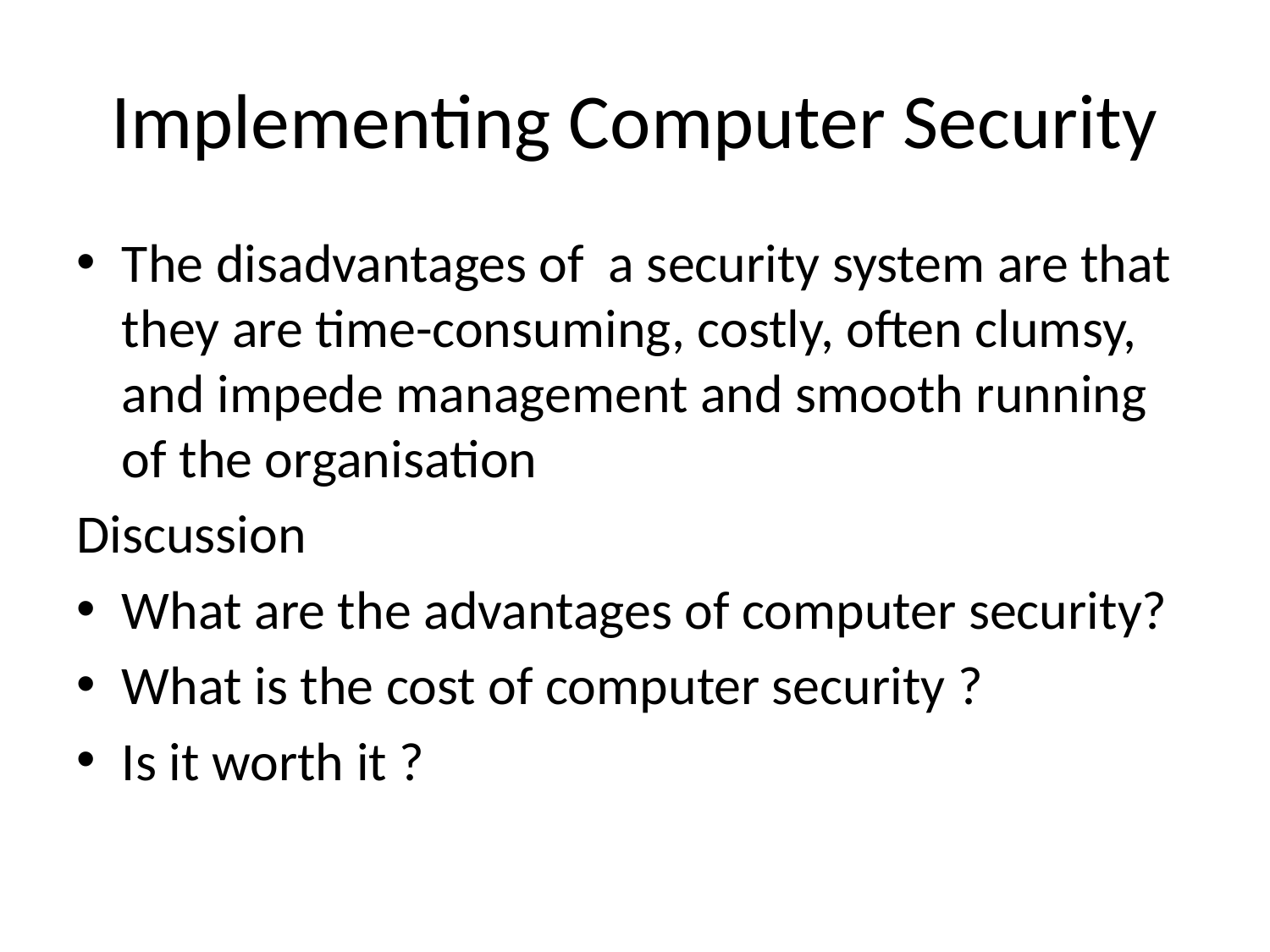

# Implementing Computer Security
The disadvantages of  a security system are that they are time-consuming, costly, often clumsy, and impede management and smooth running of the organisation
Discussion
What are the advantages of computer security?
What is the cost of computer security ?
Is it worth it ?